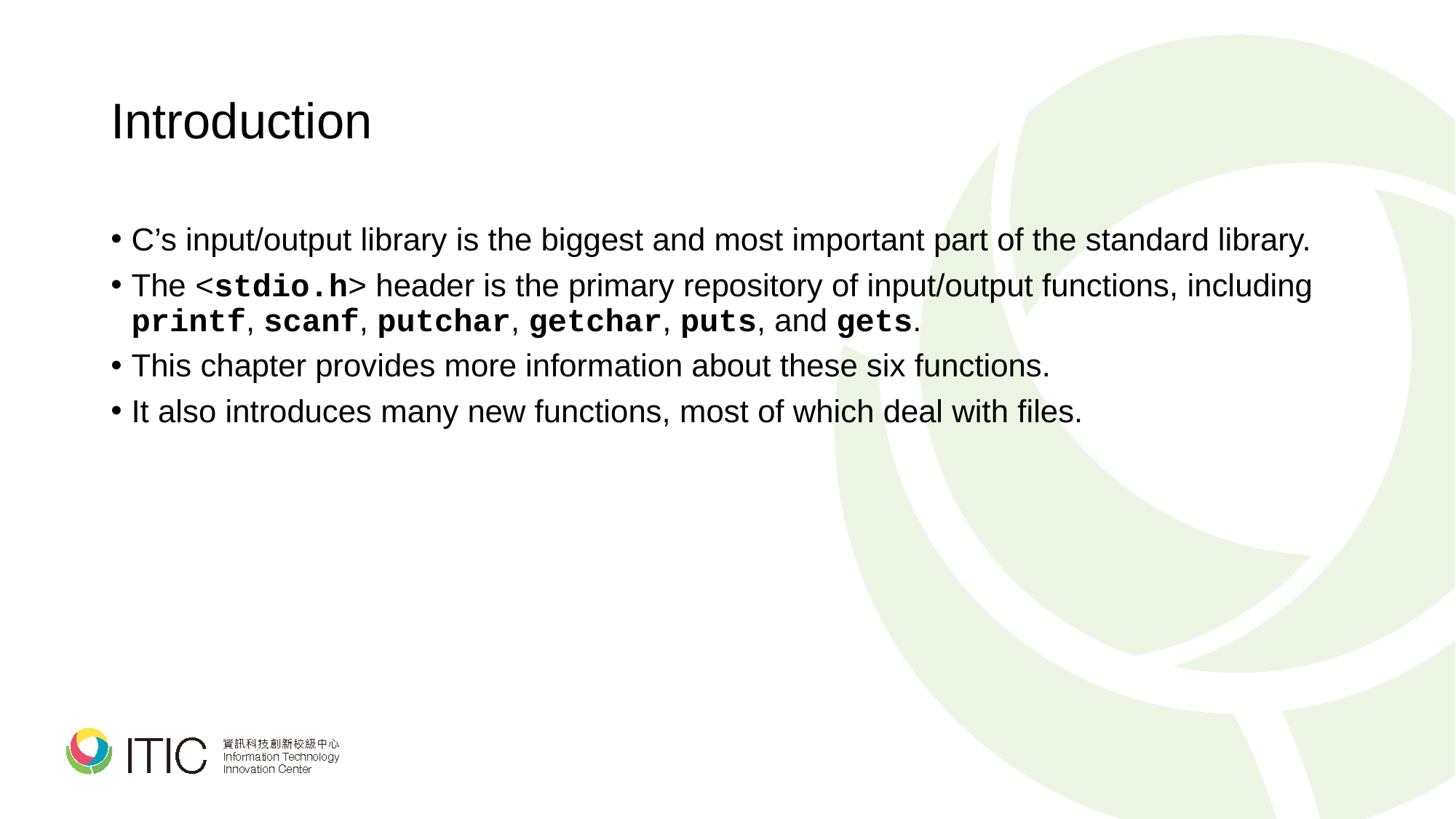

# Introduction
C’s input/output library is the biggest and most important part of the standard library.
The <stdio.h> header is the primary repository of input/output functions, including printf, scanf, putchar, getchar, puts, and gets.
This chapter provides more information about these six functions.
It also introduces many new functions, most of which deal with files.